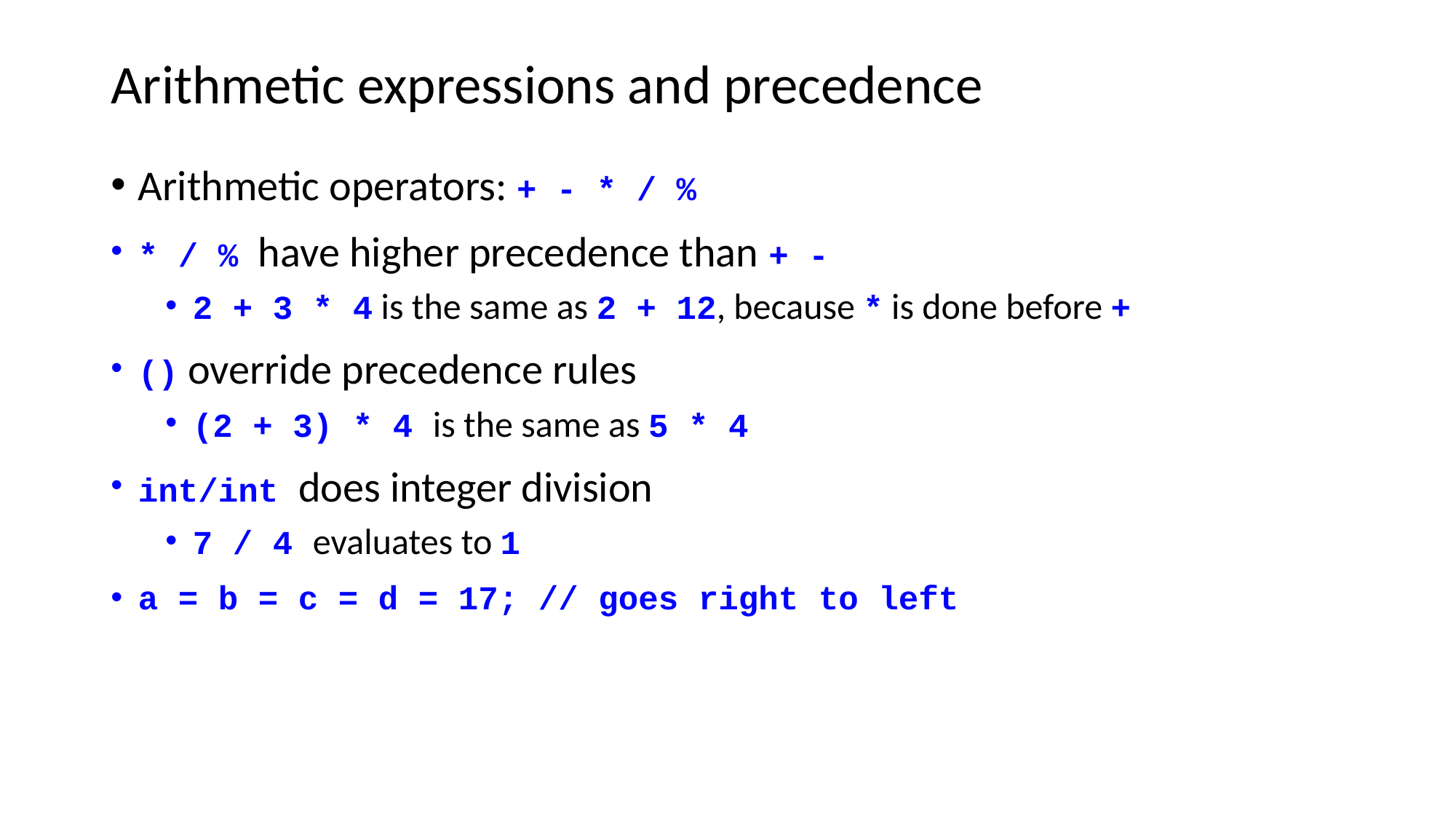

# Arithmetic expressions and precedence
Arithmetic operators: + - * / %
* / % have higher precedence than + -
2 + 3 * 4 is the same as 2 + 12, because * is done before +
() override precedence rules
(2 + 3) * 4 is the same as 5 * 4
int/int does integer division
7 / 4 evaluates to 1
a = b = c = d = 17; // goes right to left